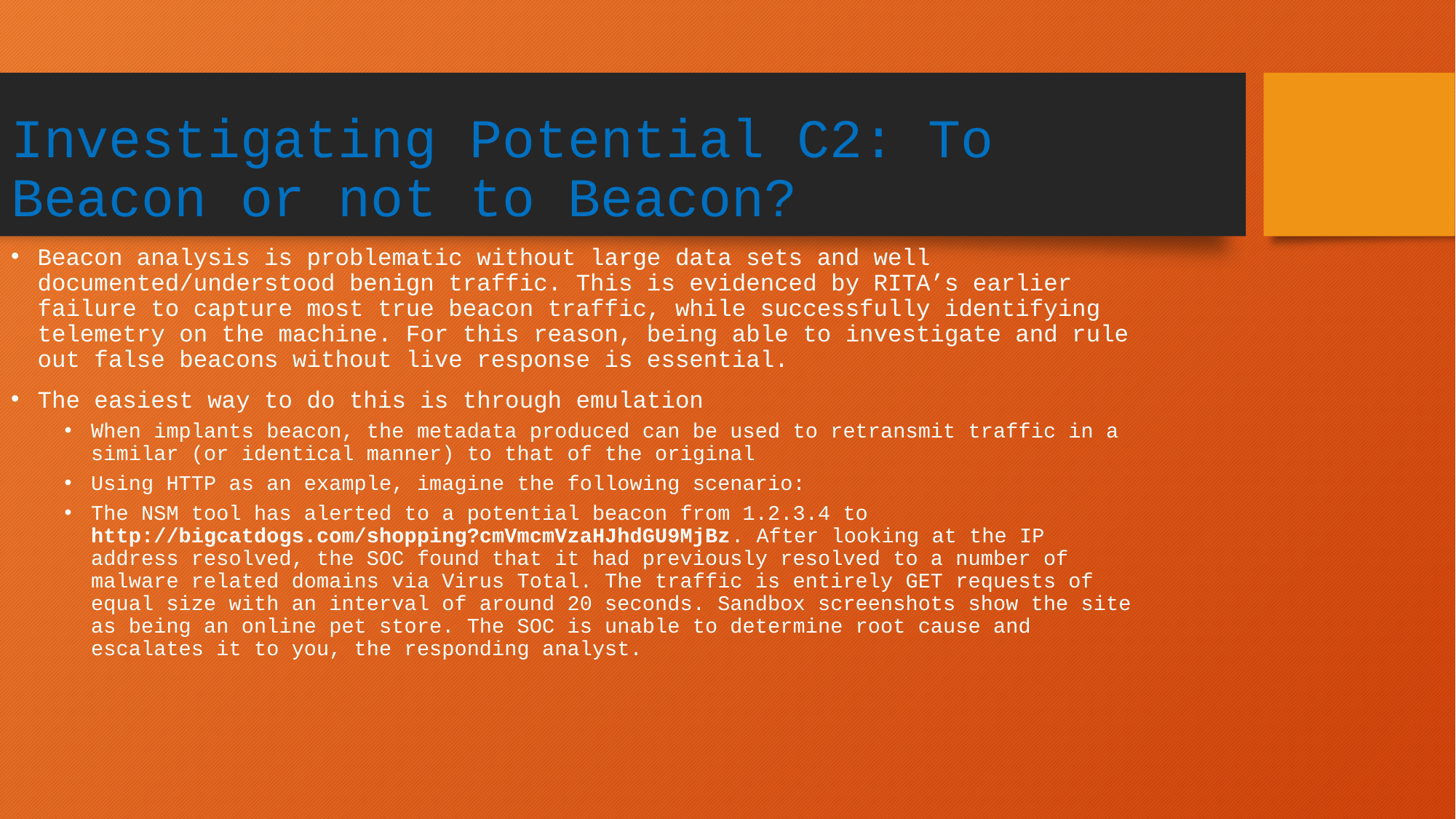

# Investigating Potential C2: To Beacon or not to Beacon?
Beacon analysis is problematic without large data sets and well documented/understood benign traffic. This is evidenced by RITA’s earlier failure to capture most true beacon traffic, while successfully identifying telemetry on the machine. For this reason, being able to investigate and rule out false beacons without live response is essential.
The easiest way to do this is through emulation
When implants beacon, the metadata produced can be used to retransmit traffic in a similar (or identical manner) to that of the original
Using HTTP as an example, imagine the following scenario:
The NSM tool has alerted to a potential beacon from 1.2.3.4 to http://bigcatdogs.com/shopping?cmVmcmVzaHJhdGU9MjBz. After looking at the IP address resolved, the SOC found that it had previously resolved to a number of malware related domains via Virus Total. The traffic is entirely GET requests of equal size with an interval of around 20 seconds. Sandbox screenshots show the site as being an online pet store. The SOC is unable to determine root cause and escalates it to you, the responding analyst.